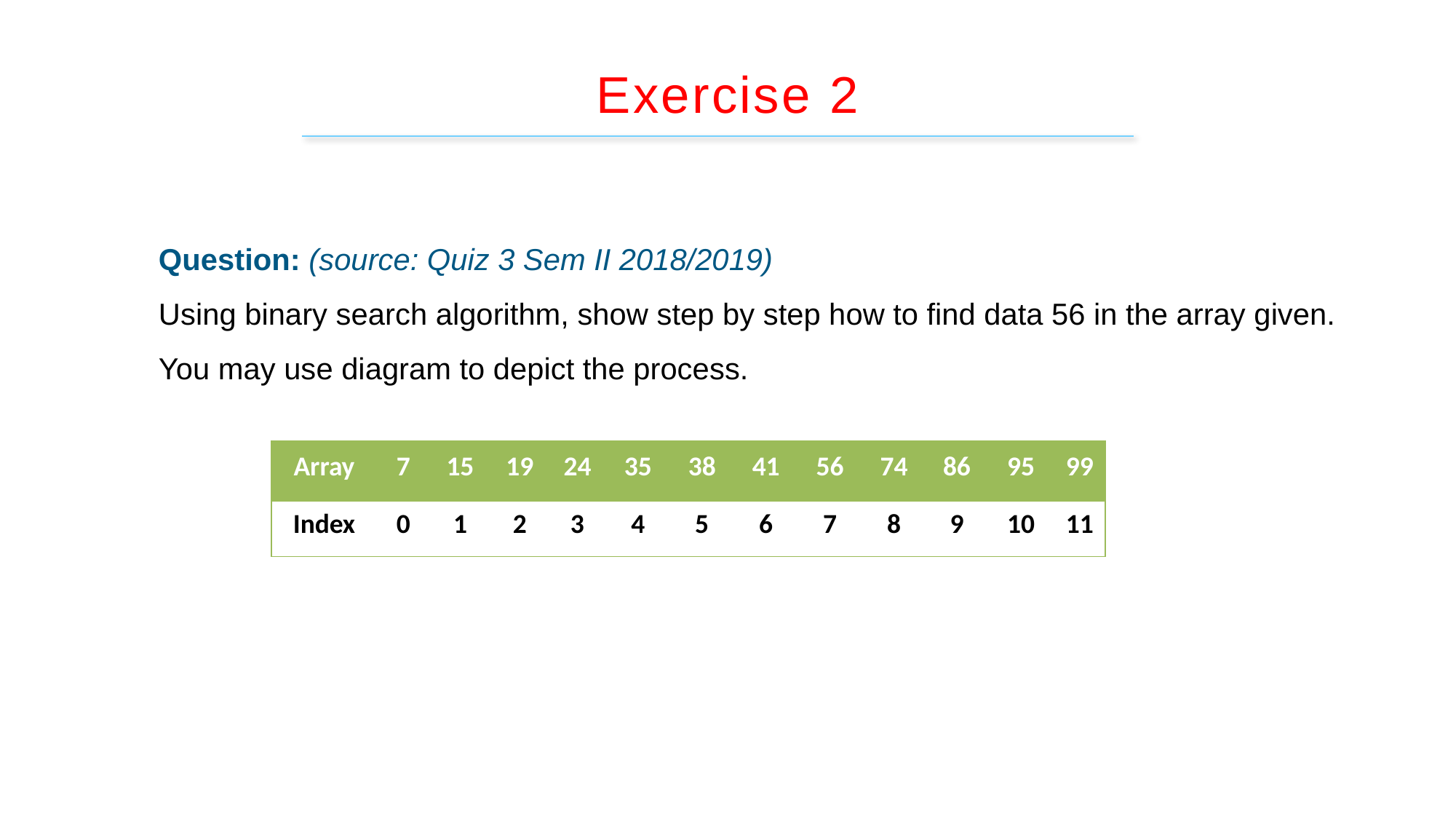

# Exercise 2
Question: (source: Quiz 3 Sem II 2018/2019)
Using binary search algorithm, show step by step how to find data 56 in the array given. You may use diagram to depict the process.

| Array | 7 | 15 | 19 | 24 | 35 | 38 | 41 | 56 | 74 | 86 | 95 | 99 |
| --- | --- | --- | --- | --- | --- | --- | --- | --- | --- | --- | --- | --- |
| Index | 0 | 1 | 2 | 3 | 4 | 5 | 6 | 7 | 8 | 9 | 10 | 11 |